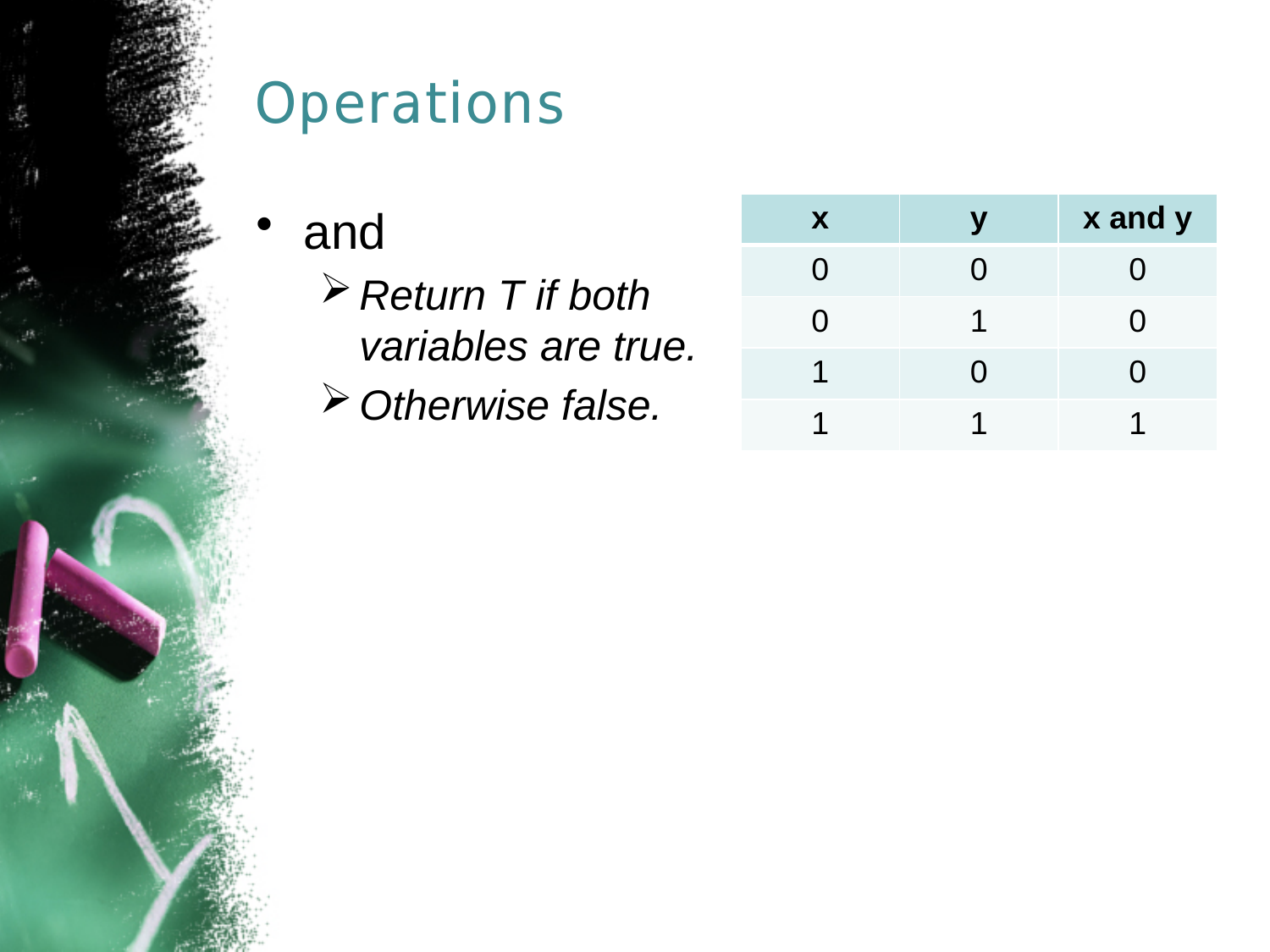

# Operations
and
Return T if both variables are true.
Otherwise false.
| x | y | x and y |
| --- | --- | --- |
| 0 | 0 | 0 |
| 0 | 1 | 0 |
| 1 | 0 | 0 |
| 1 | 1 | 1 |